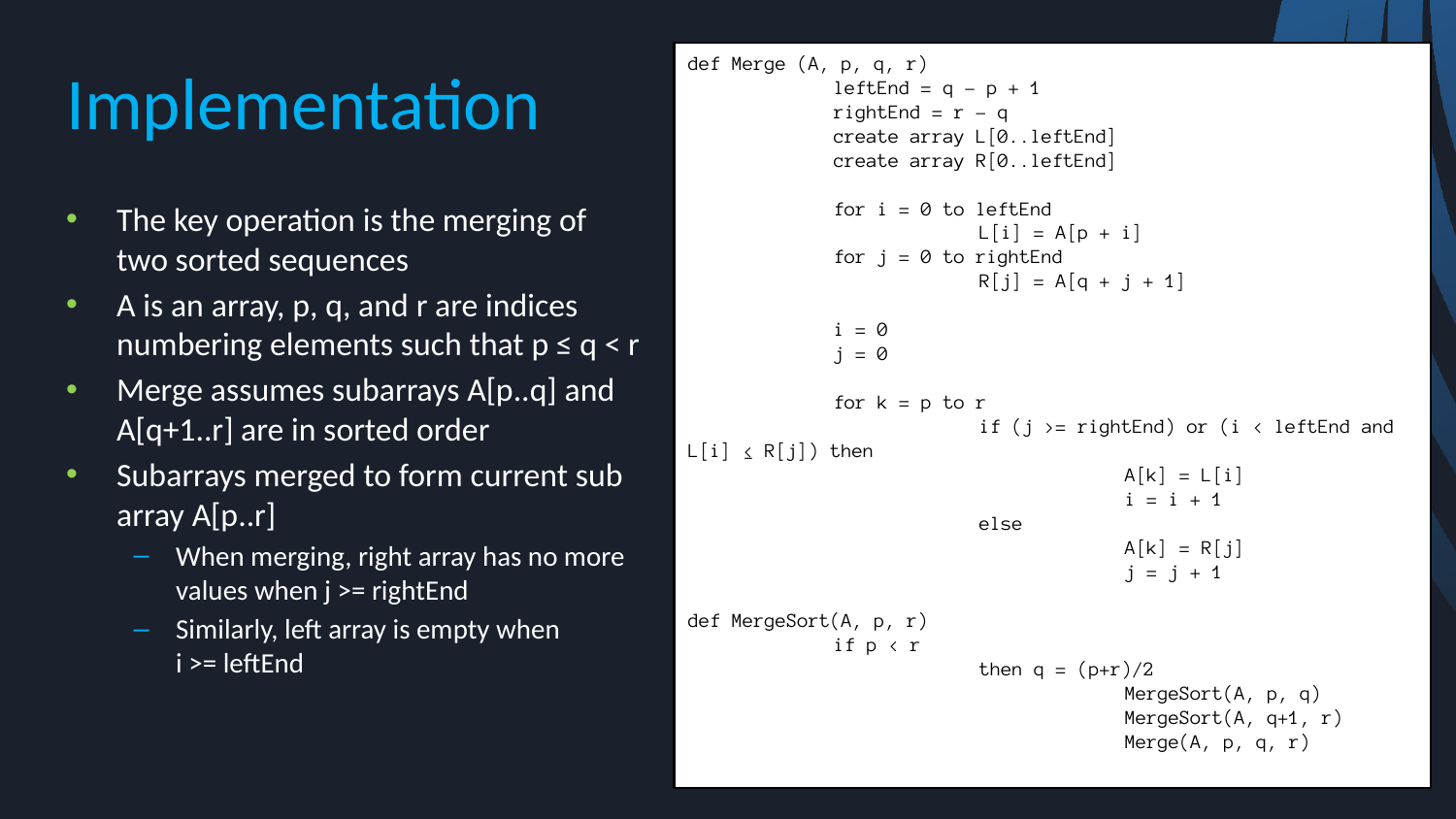

# Implementation
def Merge (A, p, q, r)
	leftEnd = q – p + 1
	rightEnd = r – q
	create array L[0..leftEnd]
	create array R[0..leftEnd]

	for i = 0 to leftEnd
		L[i] = A[p + i]
	for j = 0 to rightEnd
		R[j] = A[q + j + 1]

	i = 0
	j = 0

	for k = p to r
		if (j >= rightEnd) or (i < leftEnd and L[i] ≤ R[j]) then
			A[k] = L[i]
			i = i + 1
		else
			A[k] = R[j]
			j = j + 1

def MergeSort(A, p, r)
	if p < r
		then q = (p+r)/2
			MergeSort(A, p, q)
			MergeSort(A, q+1, r)
			Merge(A, p, q, r)

The key operation is the merging of two sorted sequences
A is an array, p, q, and r are indices numbering elements such that p ≤ q < r
Merge assumes subarrays A[p..q] and A[q+1..r] are in sorted order
Subarrays merged to form current sub array A[p..r]
When merging, right array has no more values when j >= rightEnd
Similarly, left array is empty when
i >= leftEnd